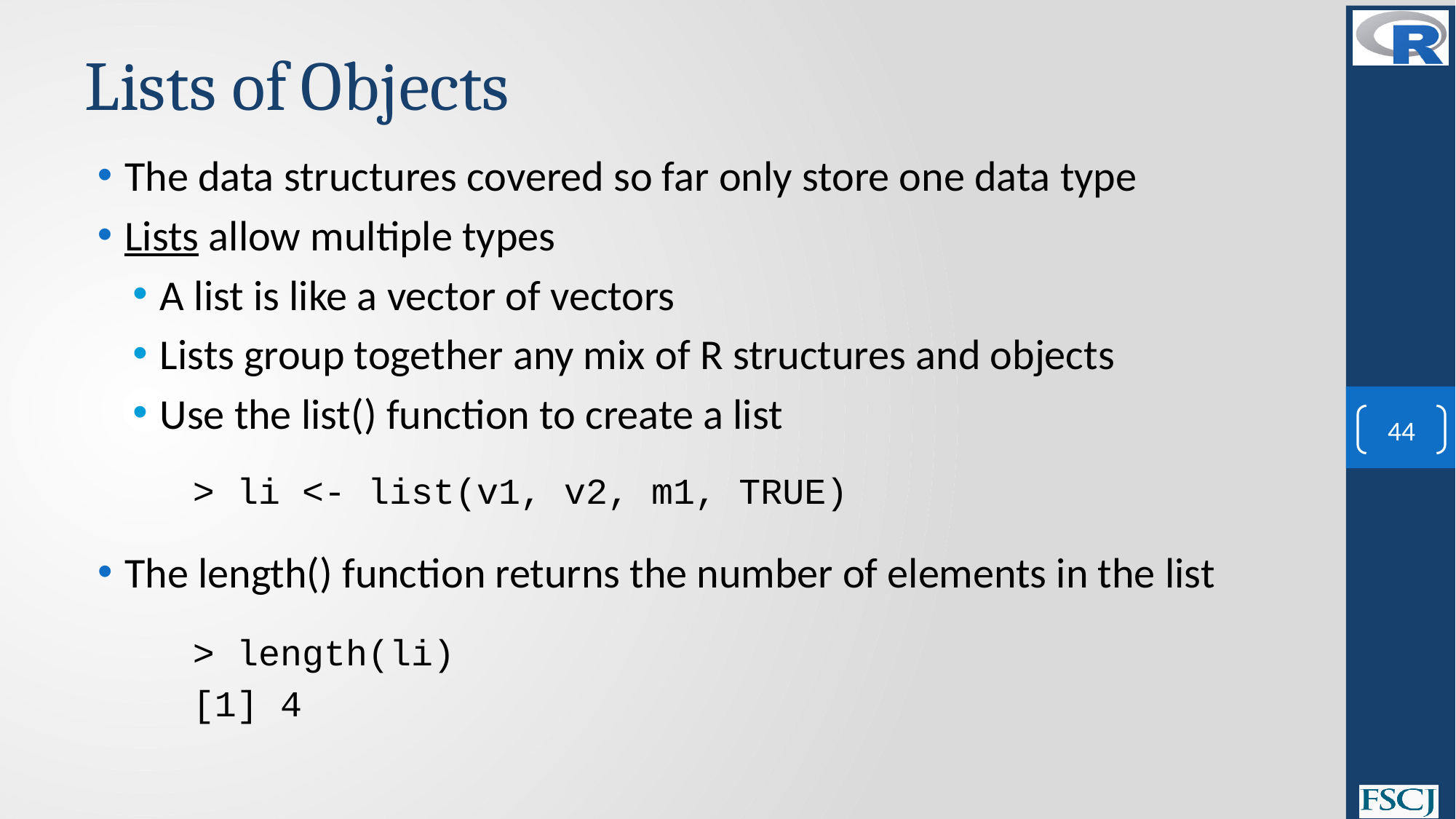

# Lists of Objects
The data structures covered so far only store one data type
Lists allow multiple types
A list is like a vector of vectors
Lists group together any mix of R structures and objects
Use the list() function to create a list

> li <- list(v1, v2, m1, TRUE)

The length() function returns the number of elements in the list

> length(li)
[1] 4
44